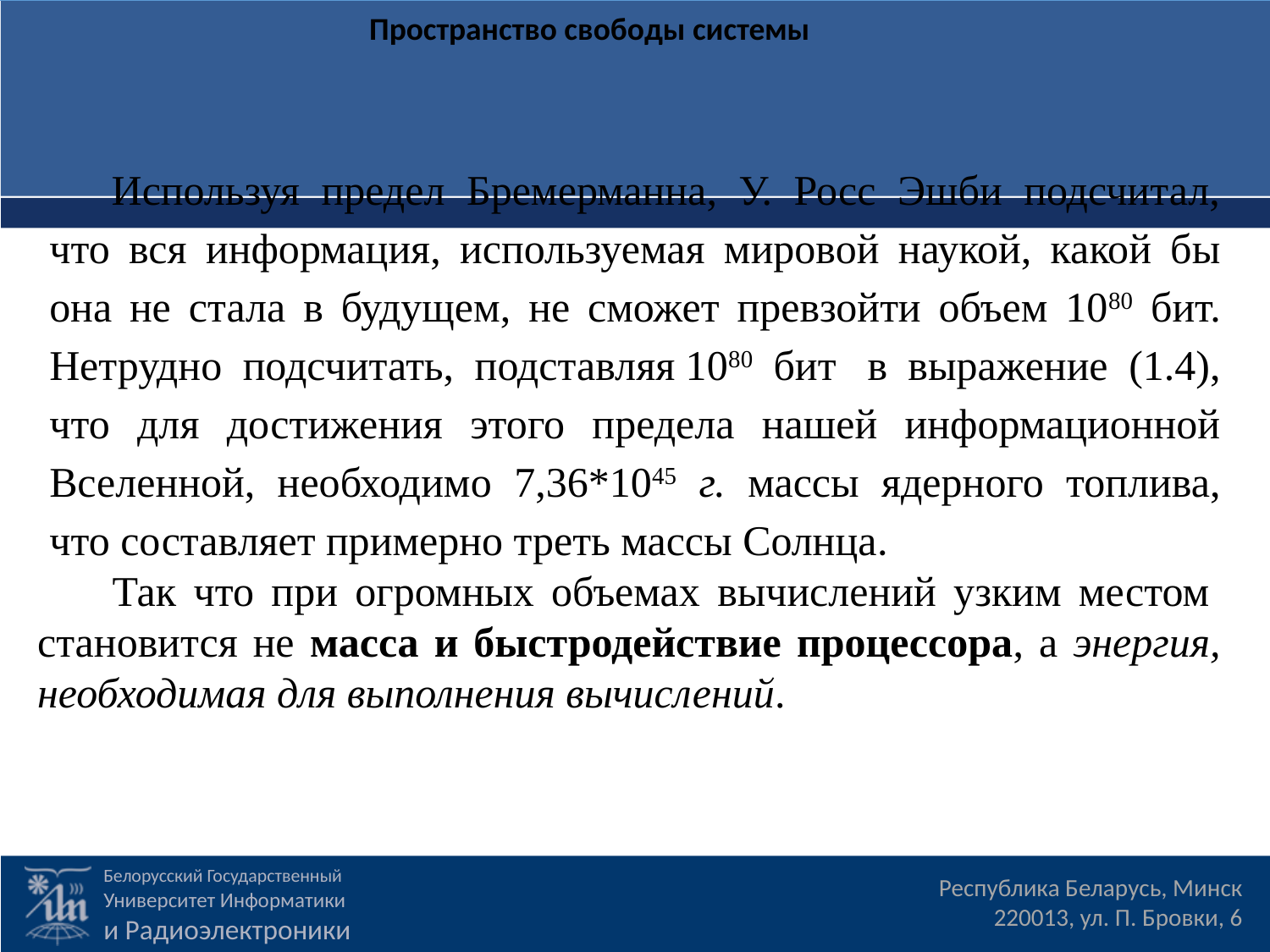

Пространство свободы системы
Используя предел Бремерманна, У. Росс Эшби подсчитал, что вся информация, используемая мировой наукой, какой бы она не стала в будущем, не сможет превзойти объем 1080 бит. Нетрудно подсчитать, подставляя 1080 бит  в выражение (1.4), что для достижения этого предела нашей информационной Вселенной, необходимо 7,36*1045 г. массы ядерного топлива, что составляет примерно треть массы Солнца.
Так что при огромных объемах вычислений узким местом  становится не масса и быстродействие процессора, а энергия, необходимая для выполнения вычислений.